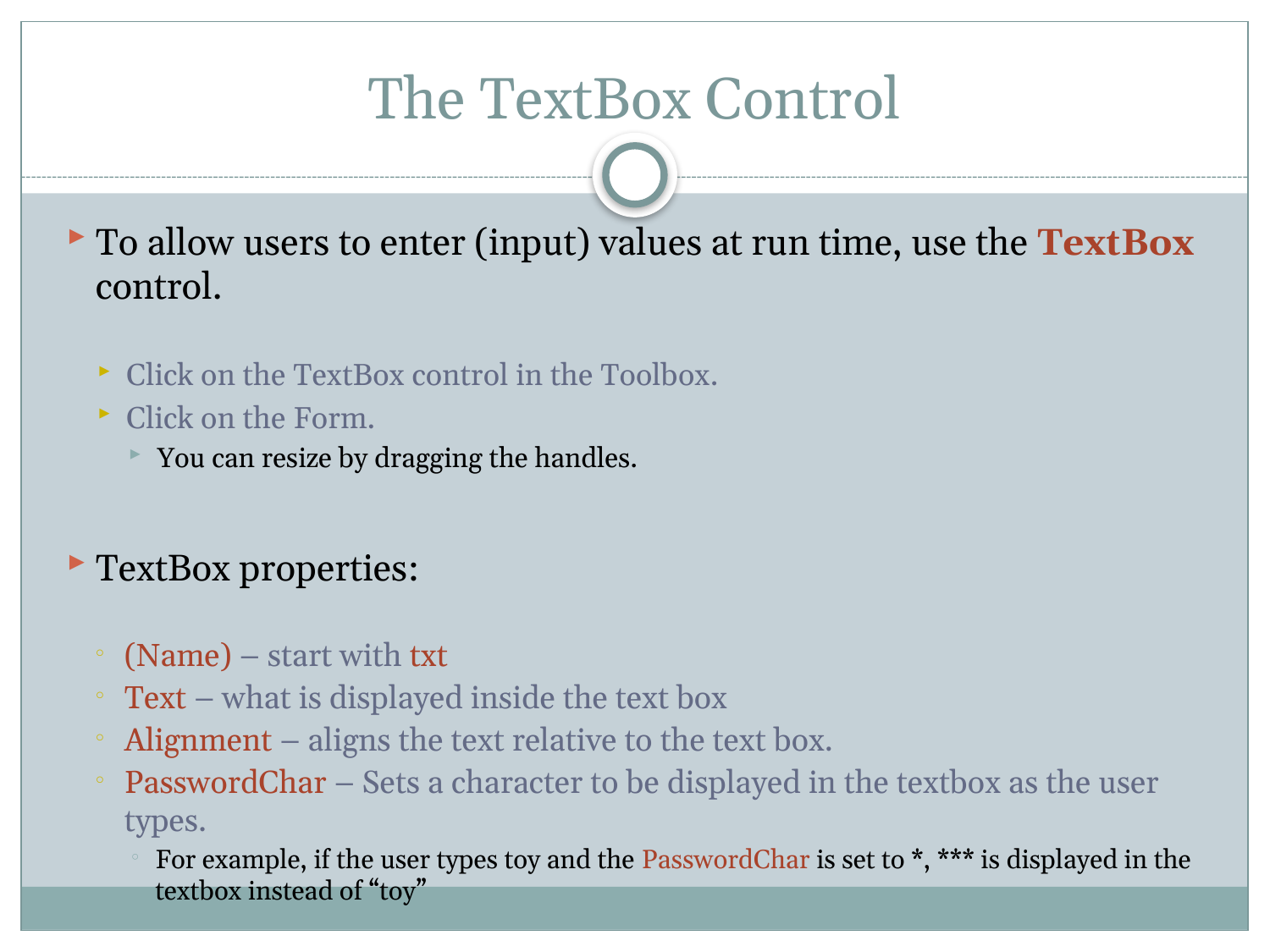

# The TextBox Control
To allow users to enter (input) values at run time, use the TextBox control.

Click on the TextBox control in the Toolbox.
Click on the Form.
You can resize by dragging the handles.

TextBox properties:

(Name) – start with txt
Text – what is displayed inside the text box
Alignment – aligns the text relative to the text box.
PasswordChar – Sets a character to be displayed in the textbox as the user types.
For example, if the user types toy and the PasswordChar is set to *, *** is displayed in the textbox instead of “toy”